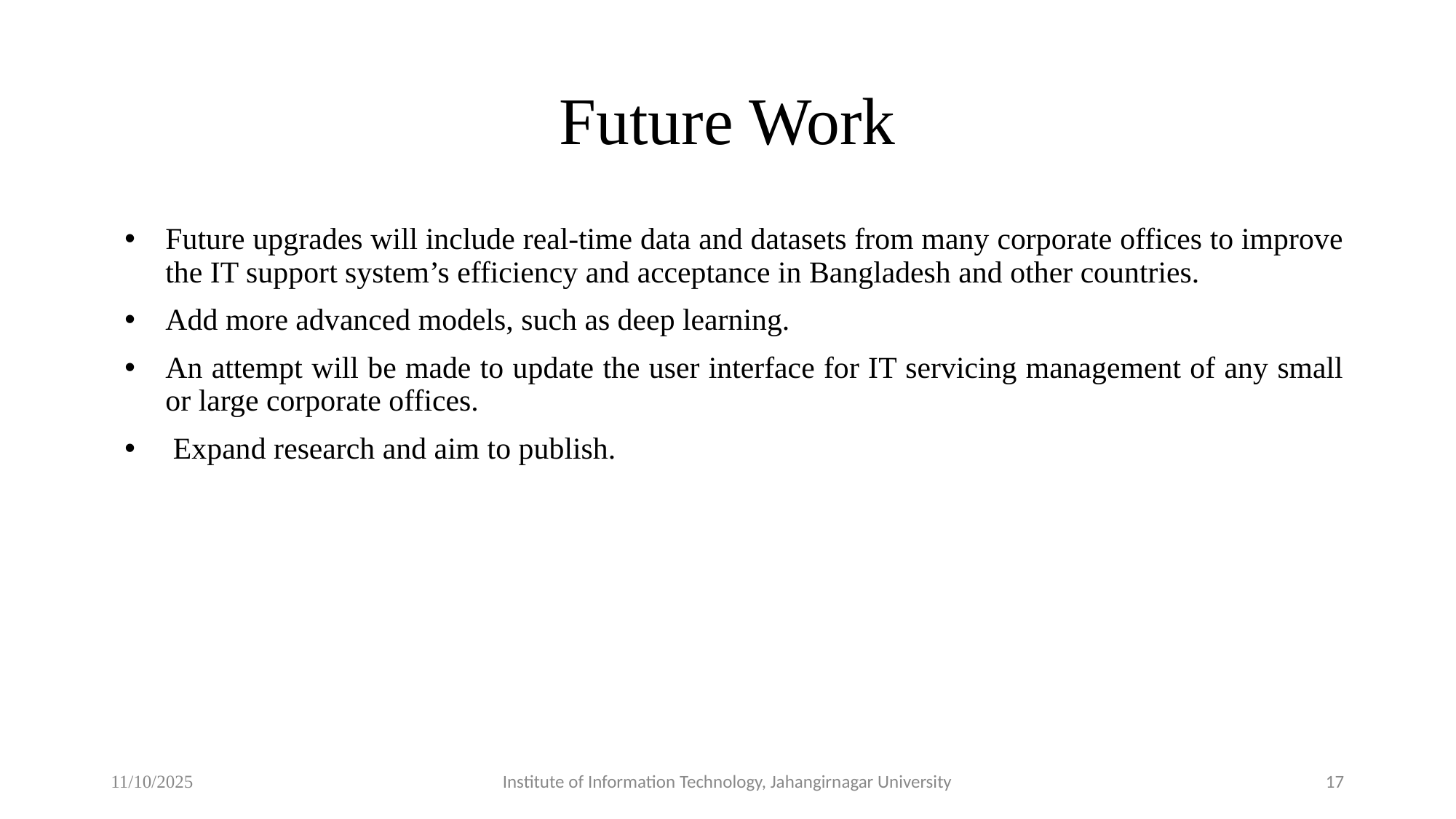

# Future Work
Future upgrades will include real-time data and datasets from many corporate offices to improve the IT support system’s efficiency and acceptance in Bangladesh and other countries.
Add more advanced models, such as deep learning.
An attempt will be made to update the user interface for IT servicing management of any small or large corporate offices.
 Expand research and aim to publish.
11/10/2025
Institute of Information Technology, Jahangirnagar University
17